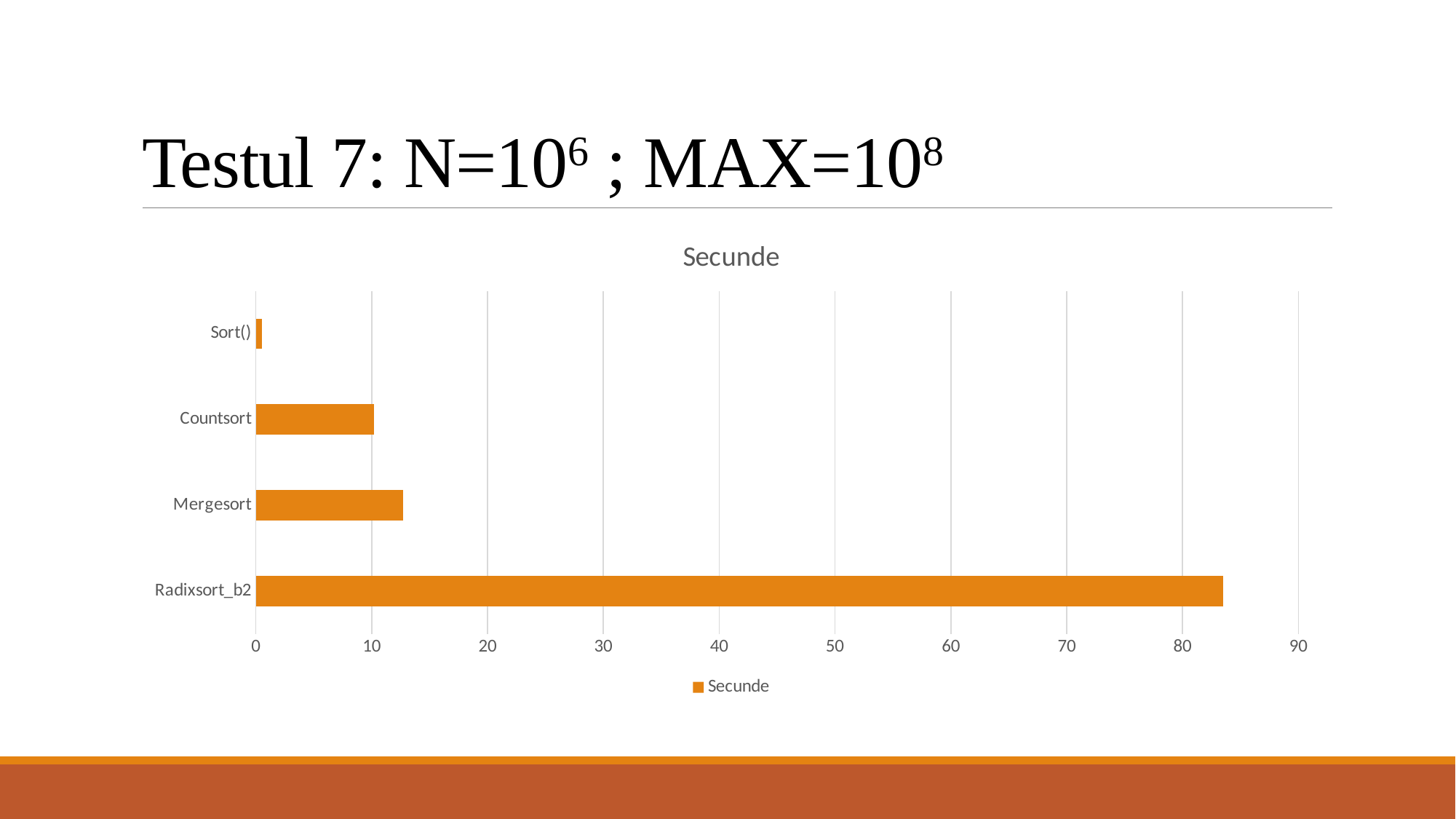

# Testul 7: N=106 ; MAX=108

### Chart:

| Category | Secunde |
|---|---|
| Radixsort_b2 | 83.4931 |
| Mergesort | 12.7189 |
| Countsort | 10.1765 |
| Sort() | 0.52317 |